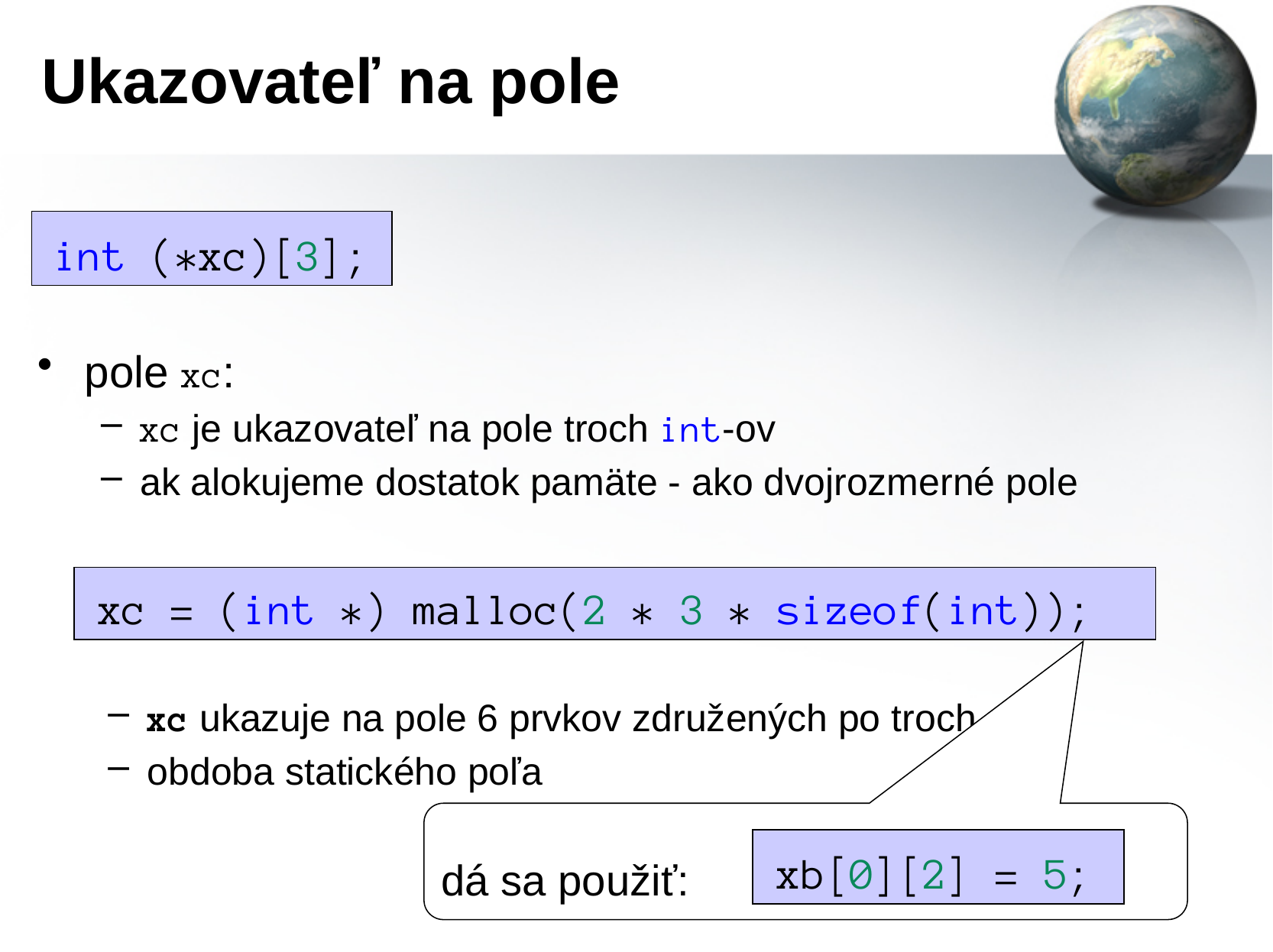

# Ukazovateľ na pole

int (*xc)[3];
pole xc:
xc je ukazovateľ na pole troch int-ov
ak alokujeme dostatok pamäte - ako dvojrozmerné pole

xc = (int *) malloc(2 * 3 * sizeof(int));
xc ukazuje na pole 6 prvkov združených po troch
obdoba statického poľa

dá sa použiť:

xb[0][2] = 5;